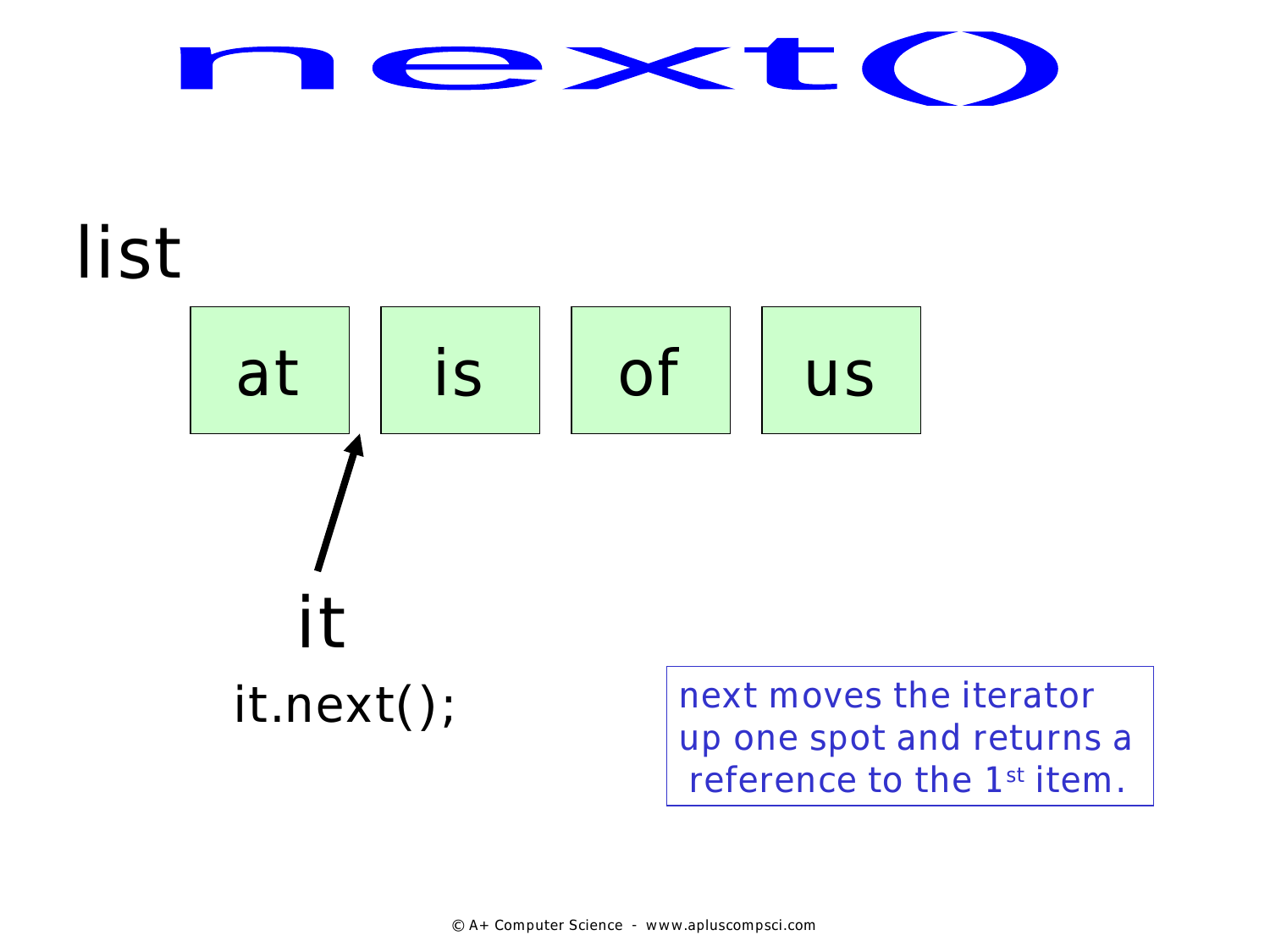

next()
list

at
is
of
us

it
it.next();
next moves the iterator up one spot and returns a  reference to the 1st item.

© A+ Computer Science  -  www.apluscompsci.com